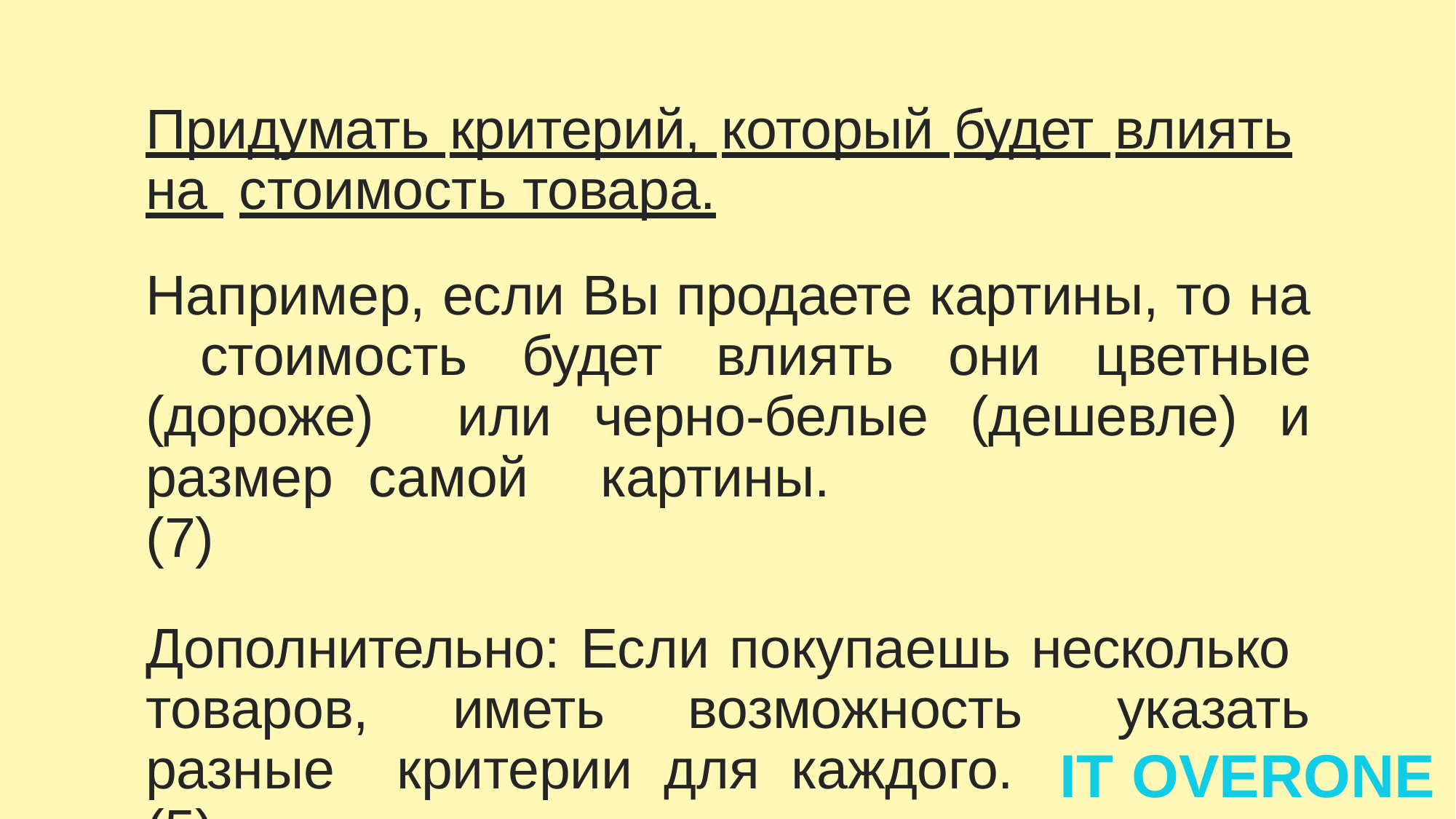

Придумать критерий, который будет влиять на  стоимость товара.
Например, если Вы продаете картины, то на  стоимость будет влиять они цветные (дороже)  или черно-белые (дешевле) и размер самой  картины.	(7)
Дополнительно: Если покупаешь несколько  товаров, иметь возможность указать разные  критерии для каждого.	(5)
IT	OVERONE